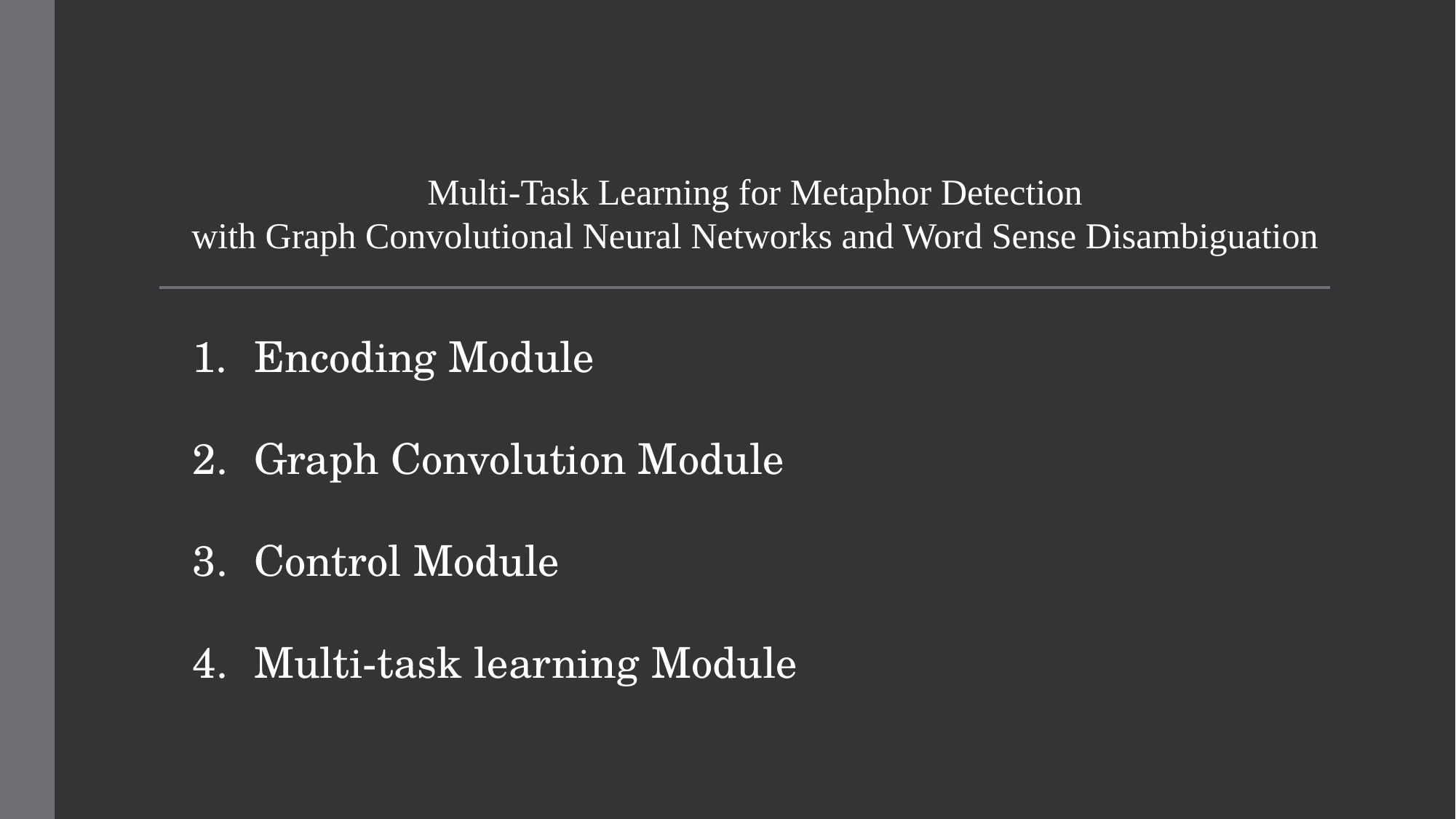

Multi-Task Learning for Metaphor Detection
with Graph Convolutional Neural Networks and Word Sense Disambiguation
Encoding Module

Graph Convolution Module

Control Module

Multi-task learning Module